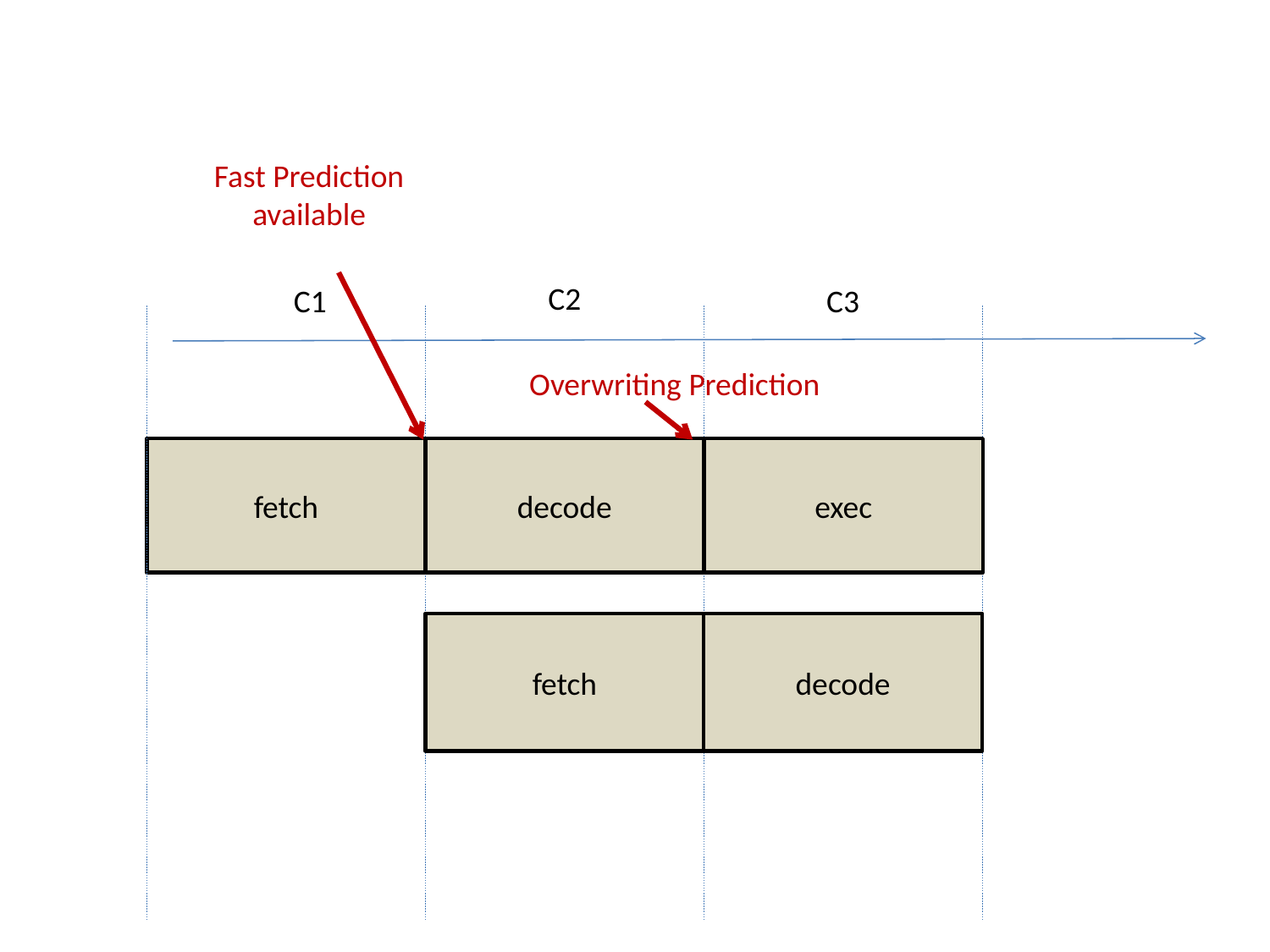

Fast Prediction
available
C2
C1
C3
Overwriting Prediction
fetch
decode
exec
fetch
decode